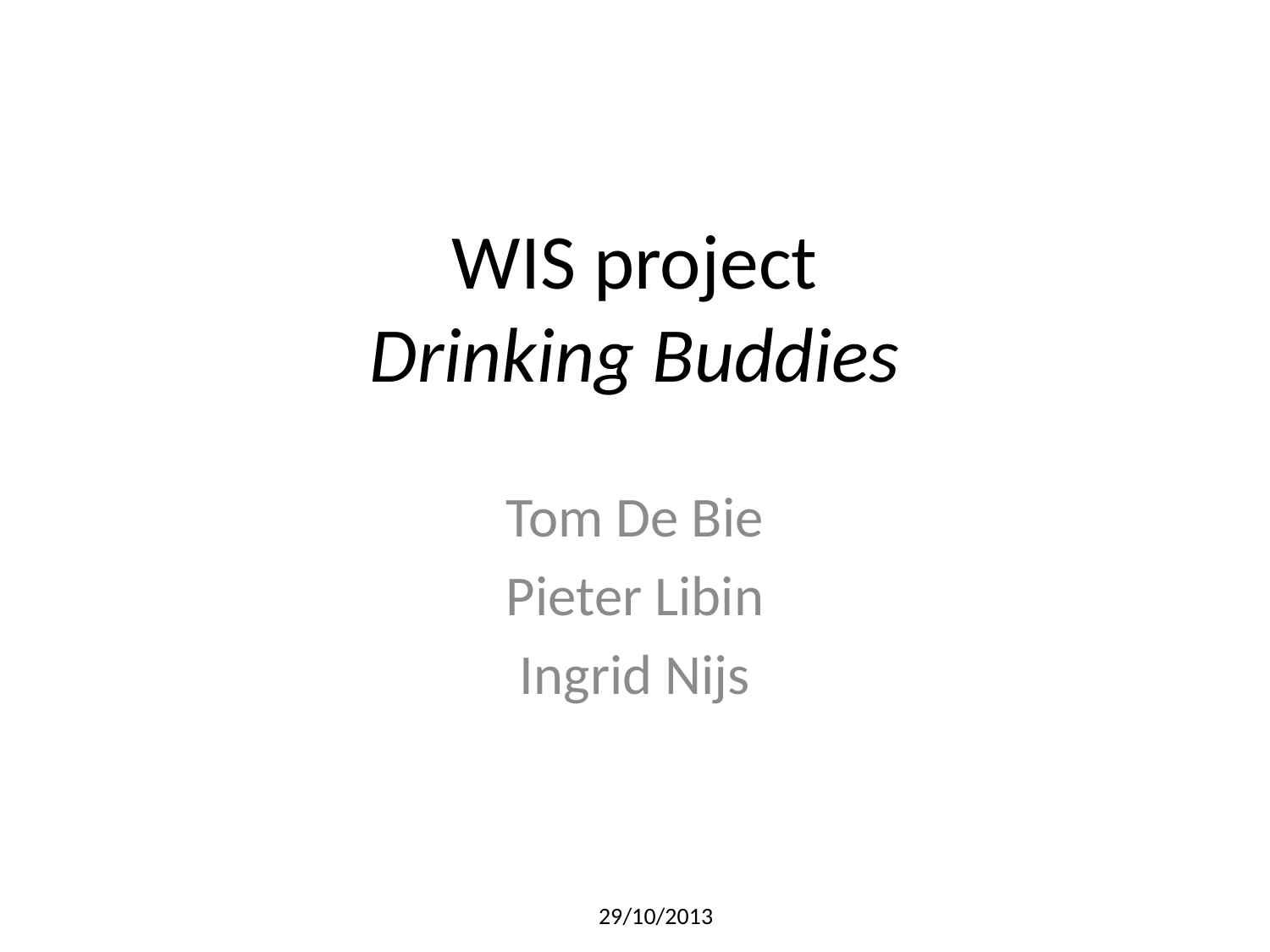

# WIS project Drinking Buddies
Tom De Bie
Pieter Libin
Ingrid Nijs
29/10/2013